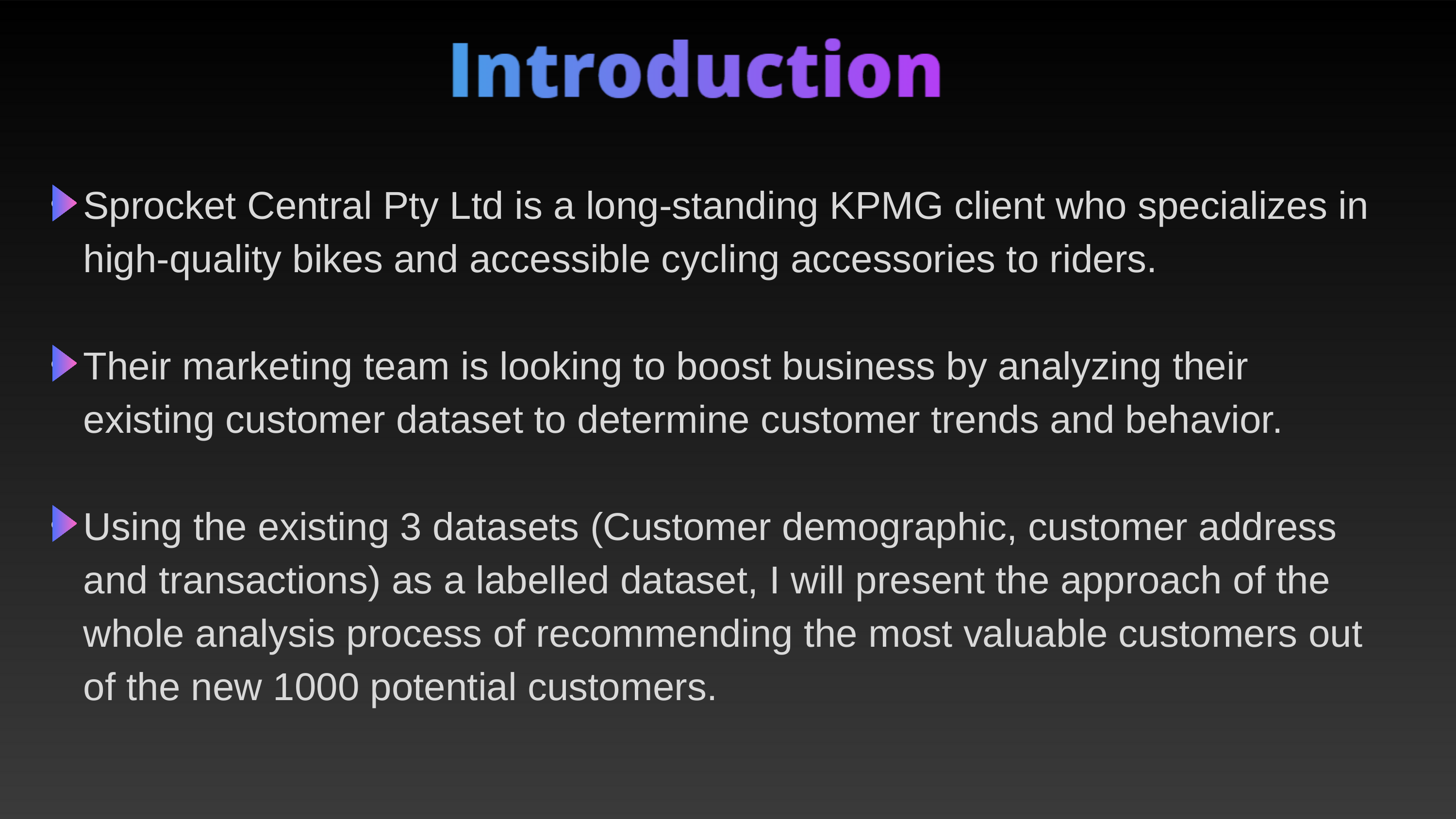

Sprocket Central Pty Ltd is a long-standing KPMG client who specializes in high-quality bikes and accessible cycling accessories to riders.

Their marketing team is looking to boost business by analyzing their existing customer dataset to determine customer trends and behavior.

Using the existing 3 datasets (Customer demographic, customer address and transactions) as a labelled dataset, I will present the approach of the whole analysis process of recommending the most valuable customers out of the new 1000 potential customers.